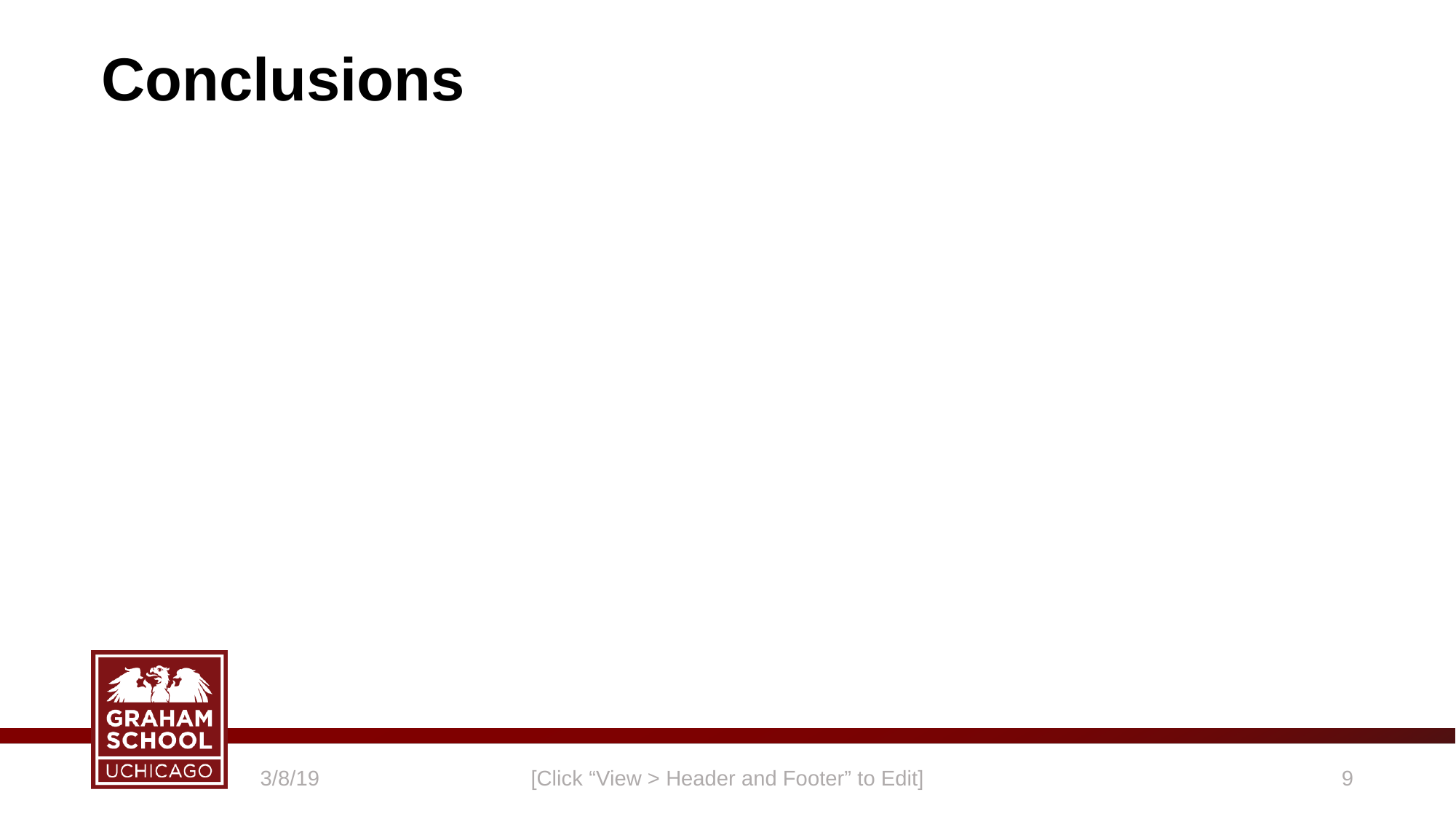

# Conclusions

3/8/19
[Click “View > Header and Footer” to Edit]
9